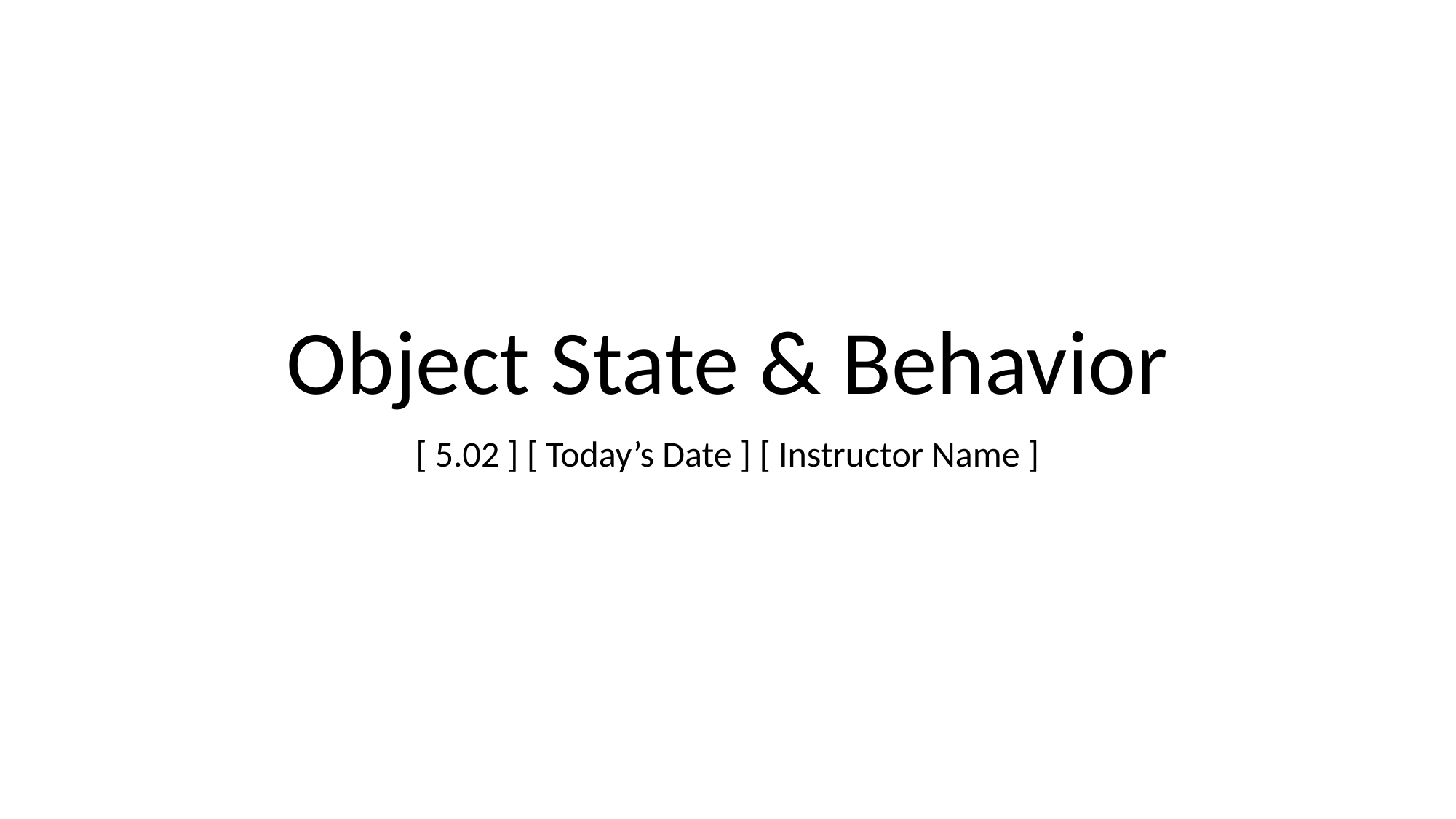

# Object State & Behavior
[ 5.02 ] [ Today’s Date ] [ Instructor Name ]